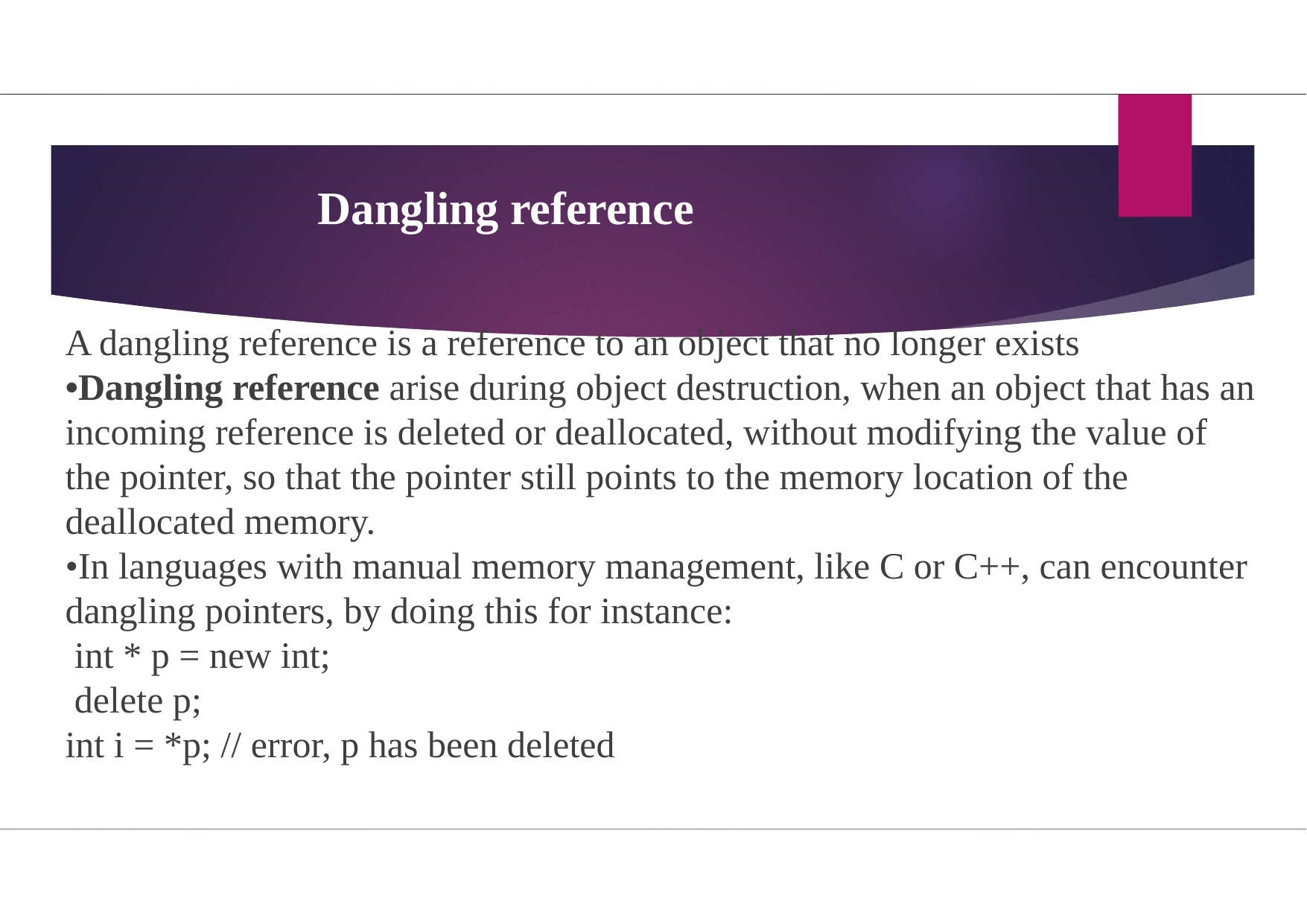

Dangling reference
A dangling reference is a reference to an object that no longer exists
•Dangling reference arise during object destruction, when an object that has an incoming reference is deleted or deallocated, without modifying the value of the pointer, so that the pointer still points to the memory location of the deallocated memory.
•In languages with manual memory management, like C or C++, can encounter dangling pointers, by doing this for instance:
 int * p = new int;
 delete p;
int i = *p; // error, p has been deleted